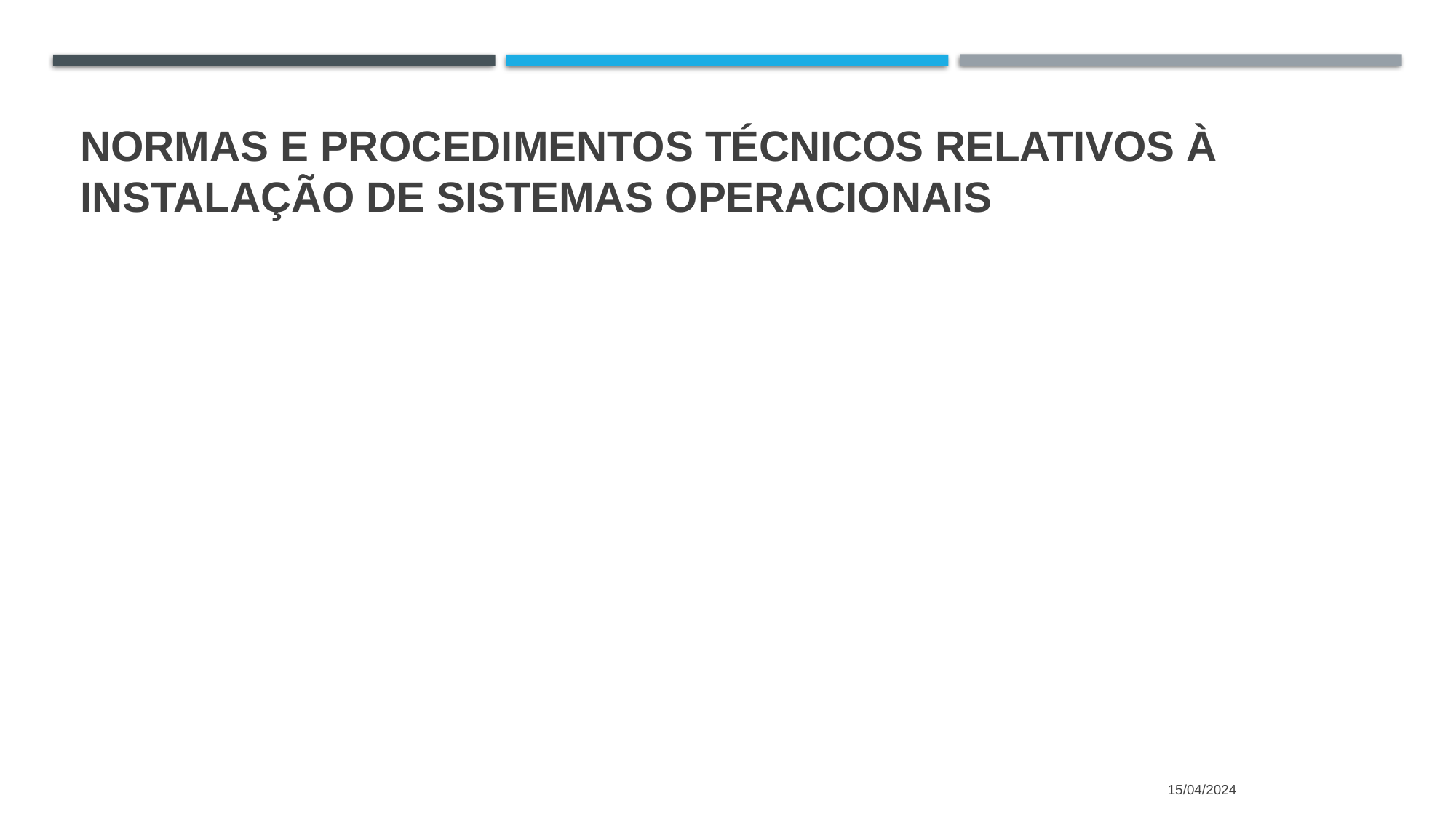

# Normas e procedimentos técnicos relativos à instalação de sistemas operacionais

15/04/2024